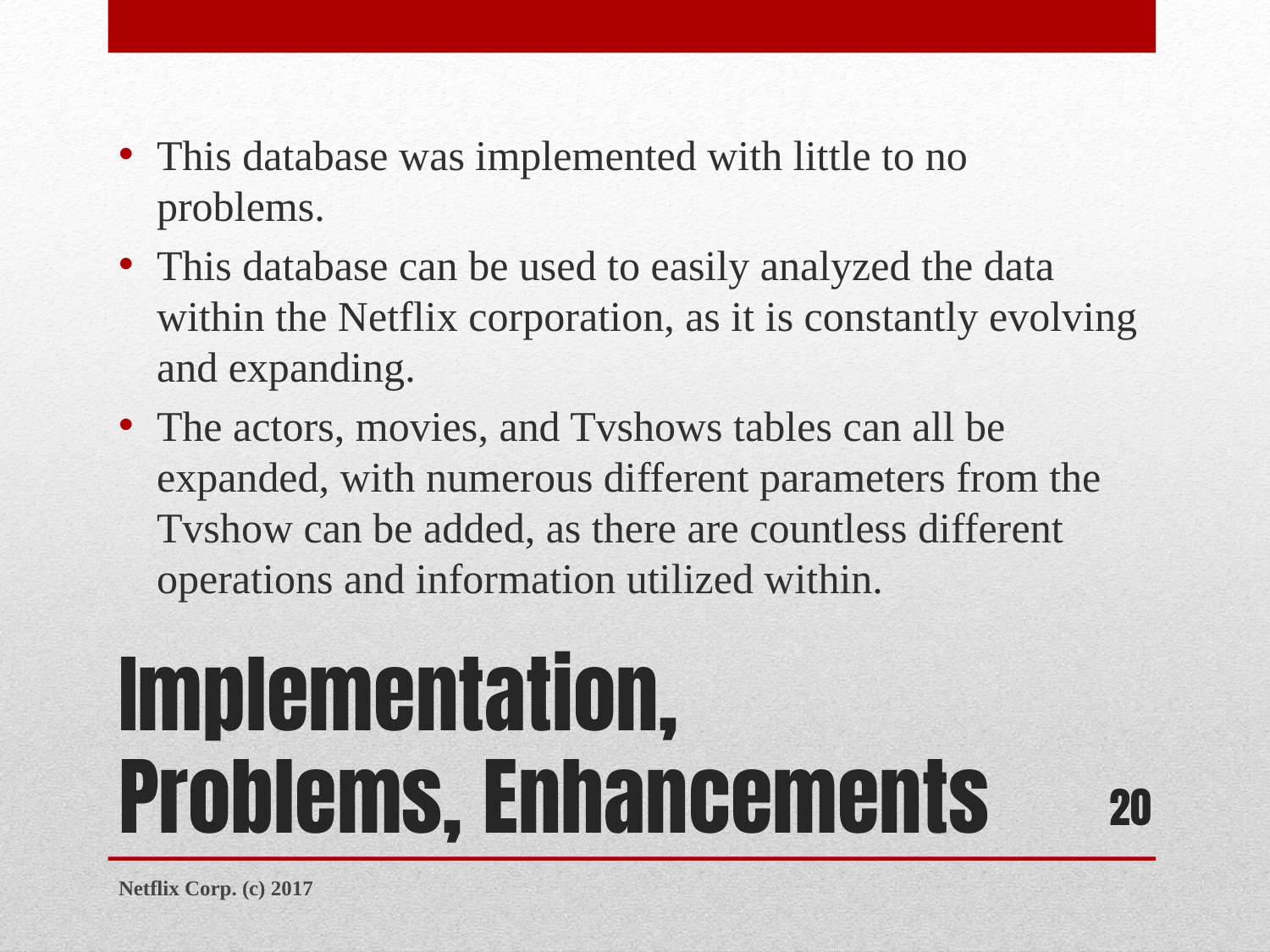

This database was implemented with little to no problems.
This database can be used to easily analyzed the data within the Netflix corporation, as it is constantly evolving and expanding.
The actors, movies, and Tvshows tables can all be expanded, with numerous different parameters from the Tvshow can be added, as there are countless different operations and information utilized within.
# Implementation, Problems, Enhancements
20
Netflix Corp. (c) 2017